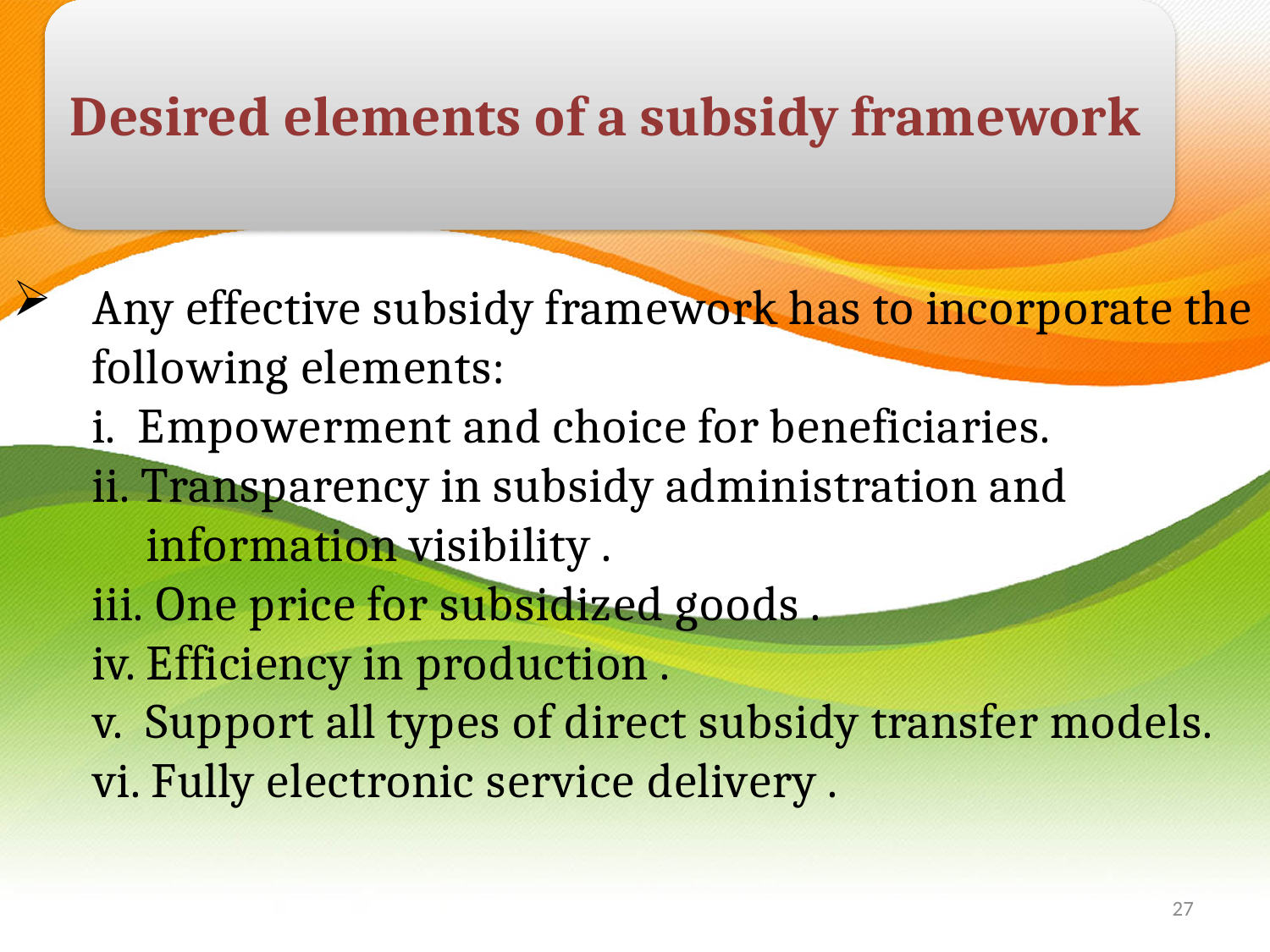

Desired elements of a subsidy framework
# Any effective subsidy framework has to incorporate the following elements: i.  Empowerment and choice for beneficiaries. ii. Transparency in subsidy administration and information visibility . iii. One price for subsidized goods . iv. Efficiency in production . v.  Support all types of direct subsidy transfer models. vi. Fully electronic service delivery .
27